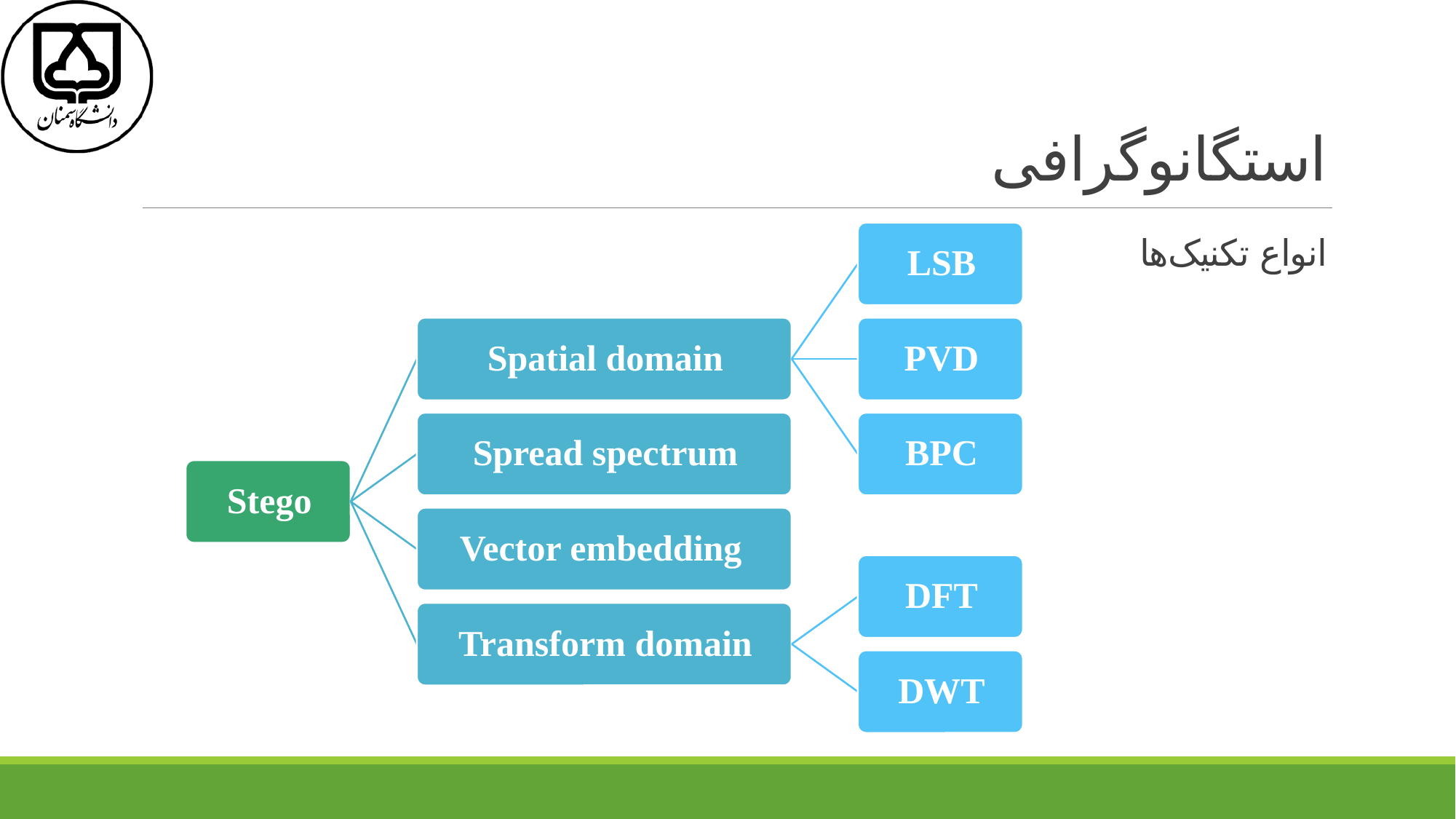

# استگانوگرافی
انواع تکنیک‌ها
Stego

Spatial domain

LSB

PVD

BPC

Spread spectrum

Vector embedding

Transform domain

DFT

DWT